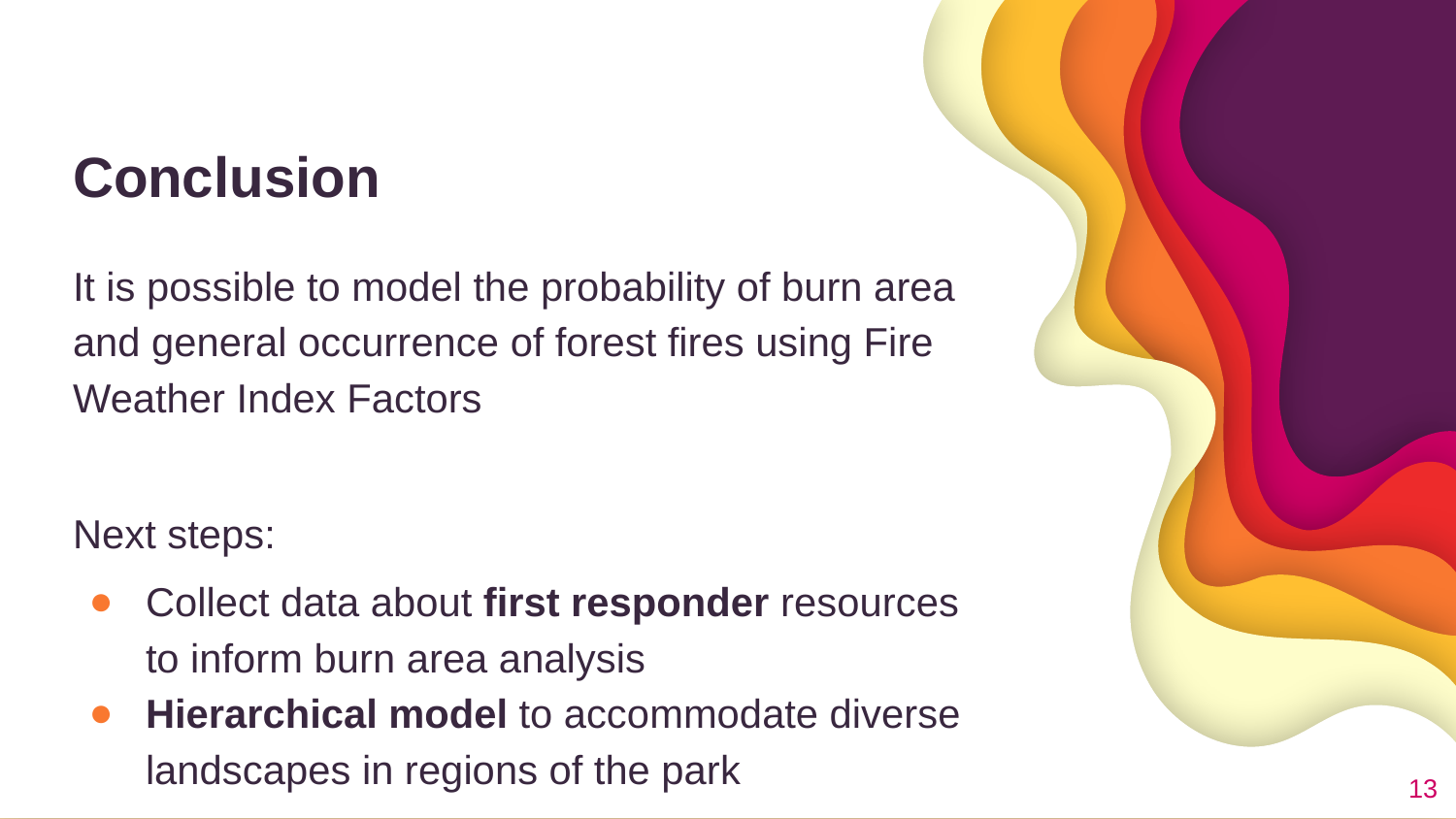

Conclusion
It is possible to model the probability of burn area and general occurrence of forest fires using Fire Weather Index Factors

Next steps:
Collect data about first responder resources to inform burn area analysis
Hierarchical model to accommodate diverse landscapes in regions of the park
13